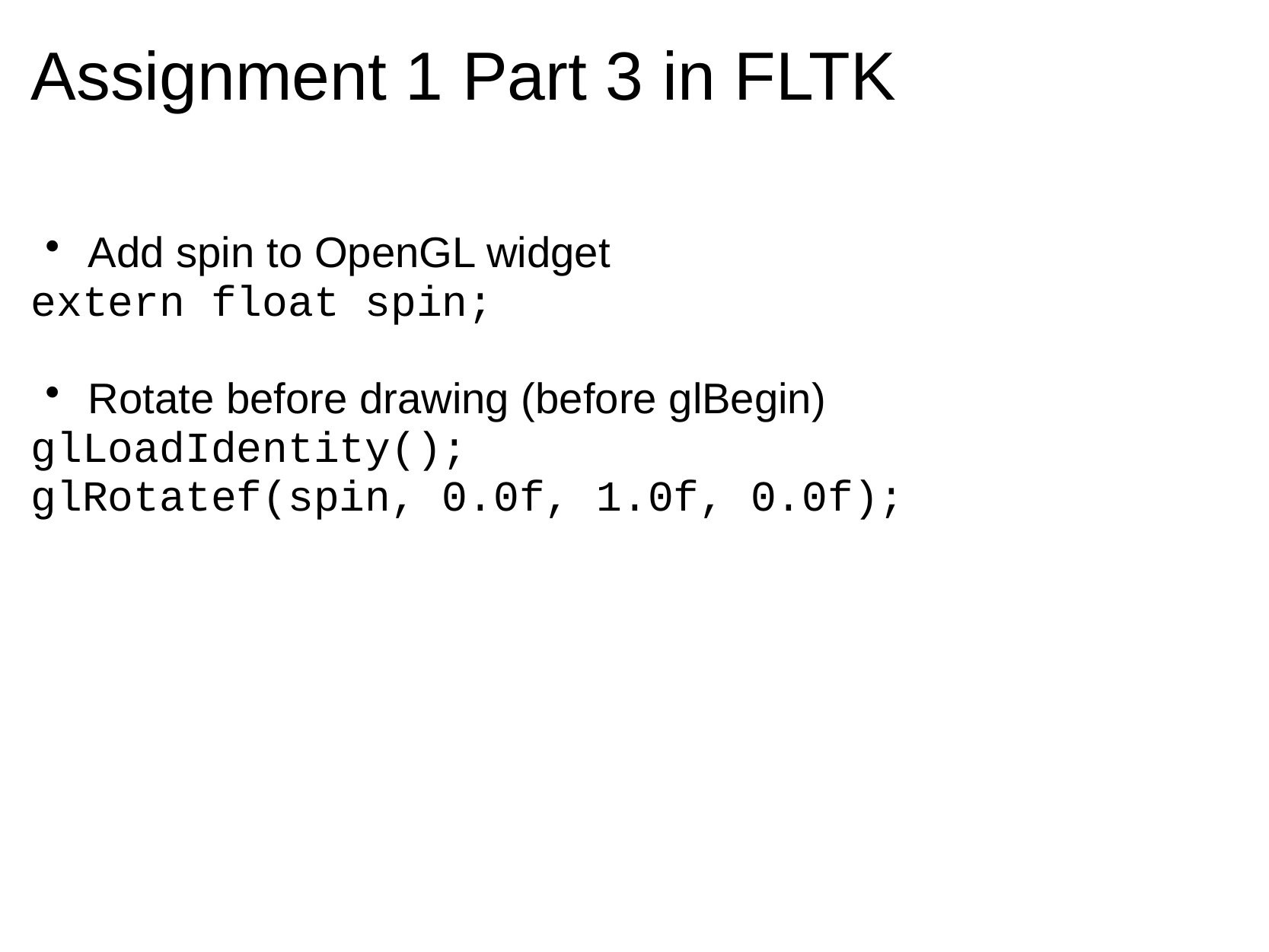

# Assignment 1 Part 3 in FLTK
Add spin to OpenGL widget
extern float spin;

Rotate before drawing (before glBegin)
glLoadIdentity();
glRotatef(spin, 0.0f, 1.0f, 0.0f);